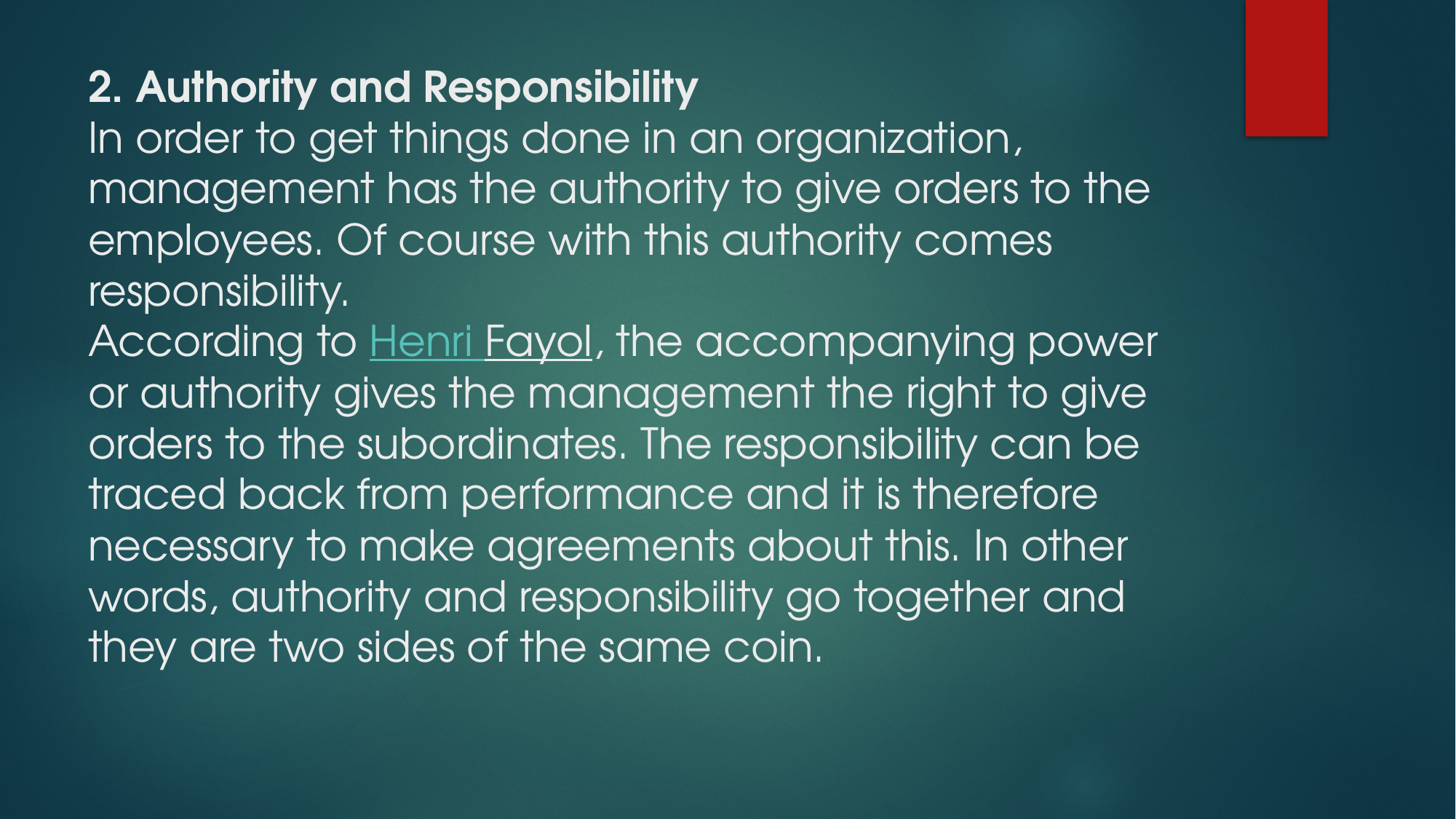

# 2. Authority and Responsibility In order to get things done in an organization, management has the authority to give orders to the employees. Of course with this authority comes responsibility. According to Henri Fayol, the accompanying power or authority gives the management the right to give orders to the subordinates. The responsibility can be traced back from performance and it is therefore necessary to make agreements about this. In other words, authority and responsibility go together and they are two sides of the same coin.